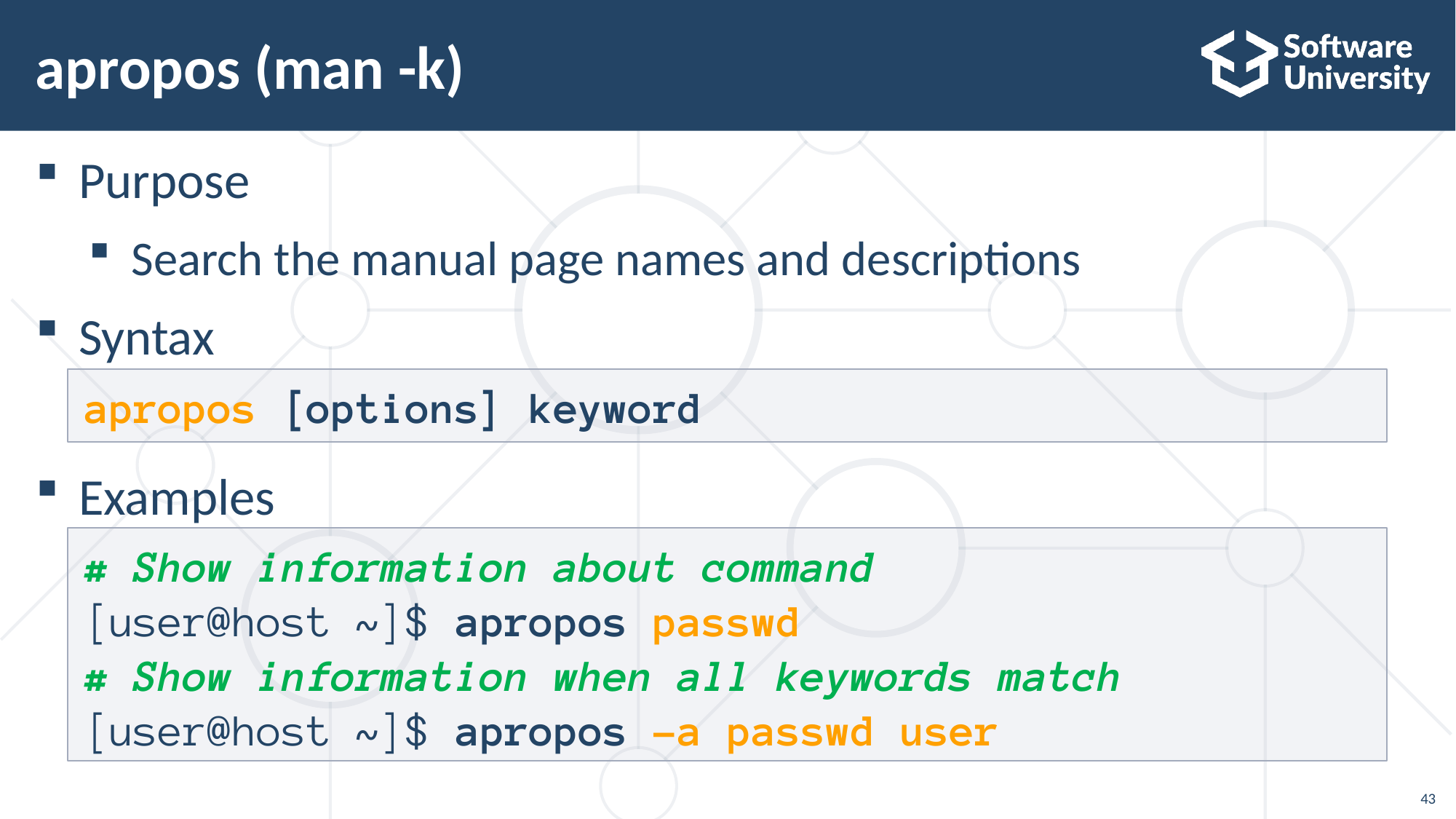

# apropos (man -k)
Purpose
Search the manual page names and descriptions
Syntax

Examples

apropos [options] keyword
# Show information about command
[user@host ~]$ apropos passwd
# Show information when all keywords match
[user@host ~]$ apropos -a passwd user
43